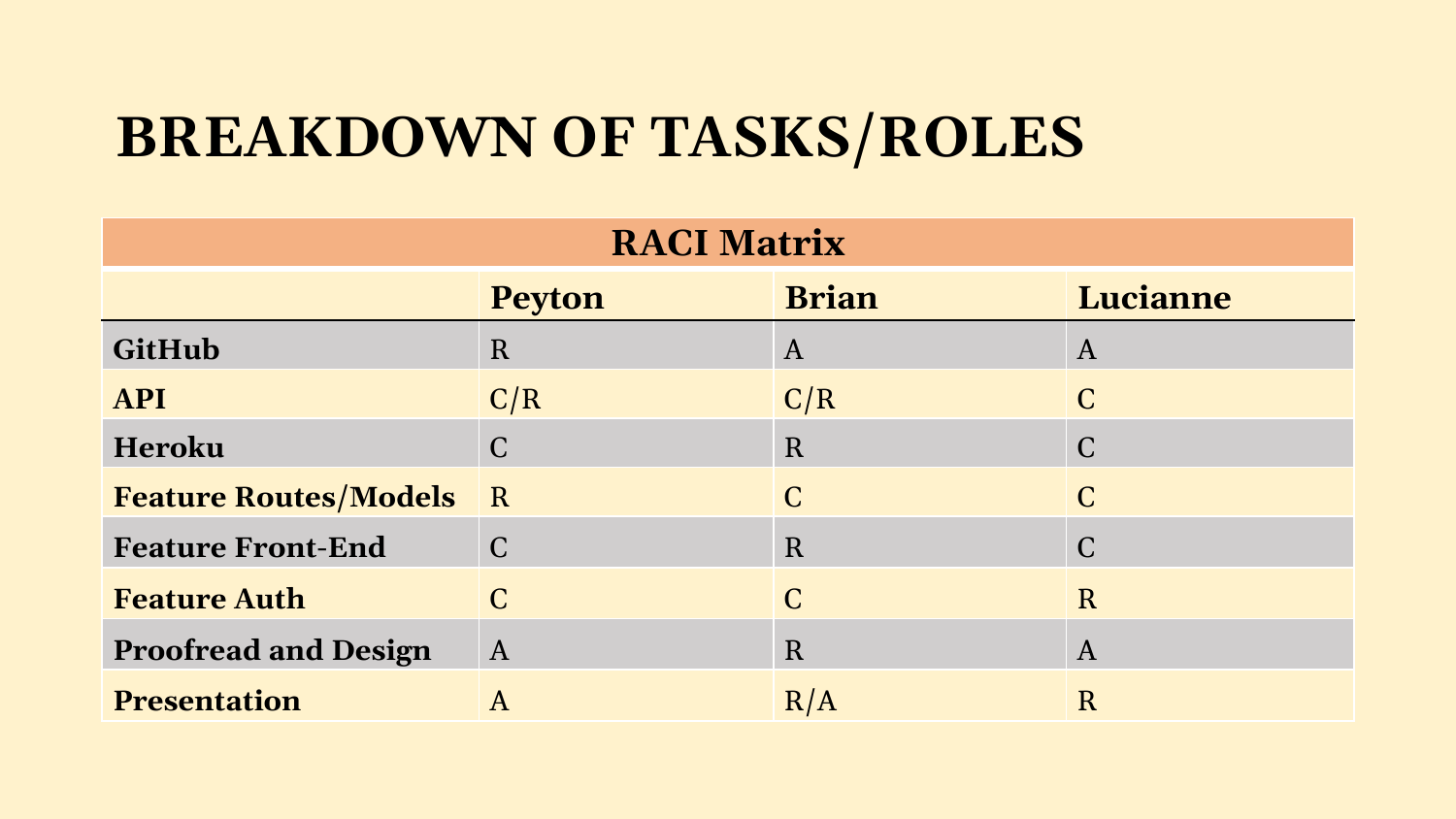

BREAKDOWN OF TASKS/ROLES
| RACI Matrix |  |  |  |
| --- | --- | --- | --- |
|  | Peyton | Brian | Lucianne |
| GitHub | R | A | A |
| API | C/R | C/R | C |
| Heroku | C | R | C |
| Feature Routes/Models | R | C | C |
| Feature Front-End | C | R | C |
| Feature Auth | C | C | R |
| Proofread and Design | A | R | A |
| Presentation | A | R/A | R |